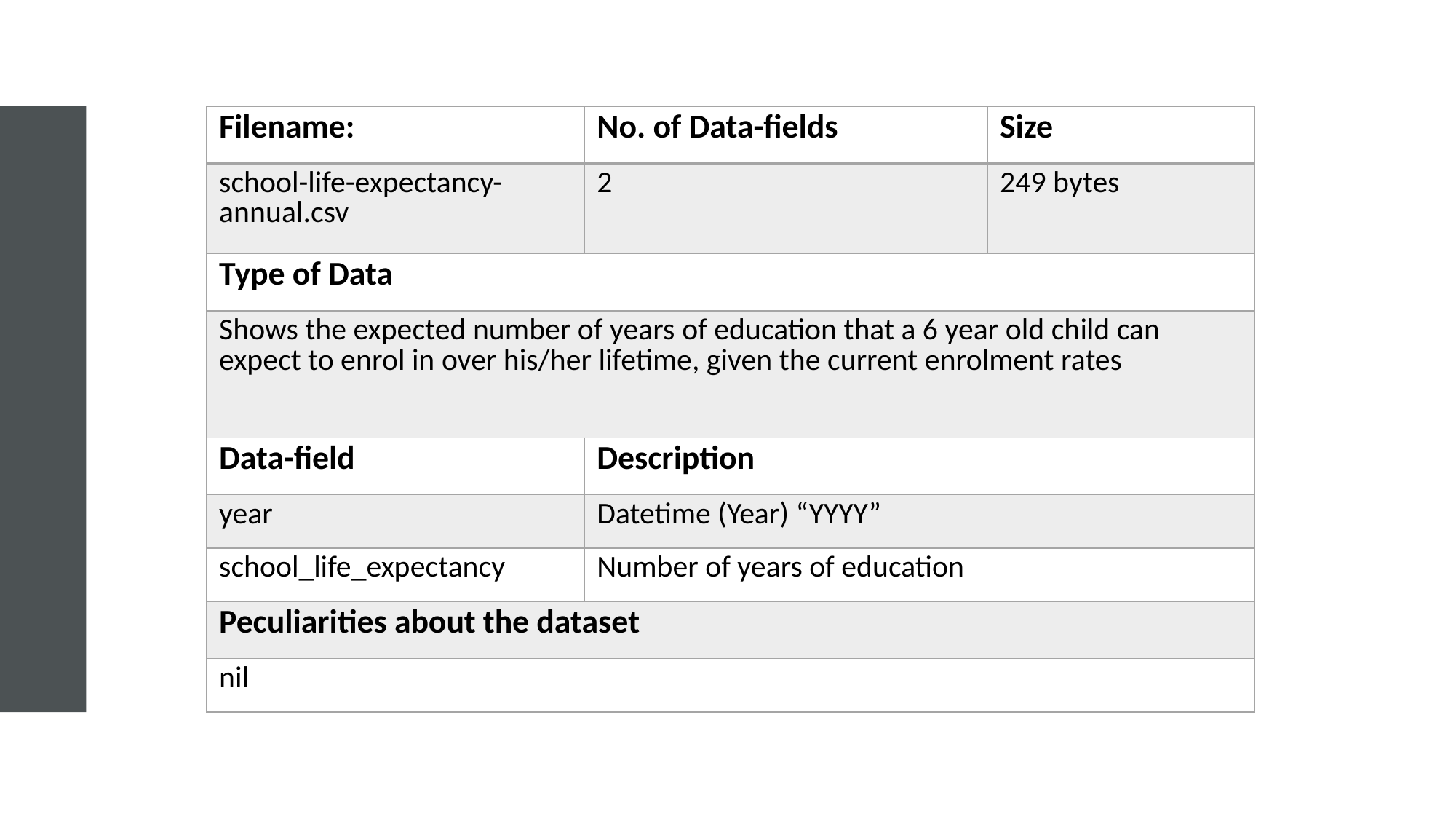

| Filename: | No. of Data-fields | Size |
| --- | --- | --- |
| school-life-expectancy-annual.csv | 2 | 249 bytes |
| Type of Data |  |  |
| Shows the expected number of years of education that a 6 year old child can expect to enrol in over his/her lifetime, given the current enrolment rates |  |  |
| Data-field | Description |  |
| year | Datetime (Year) “YYYY” |  |
| school\_life\_expectancy | Number of years of education |  |
| Peculiarities about the dataset |  |  |
| nil |  |  |